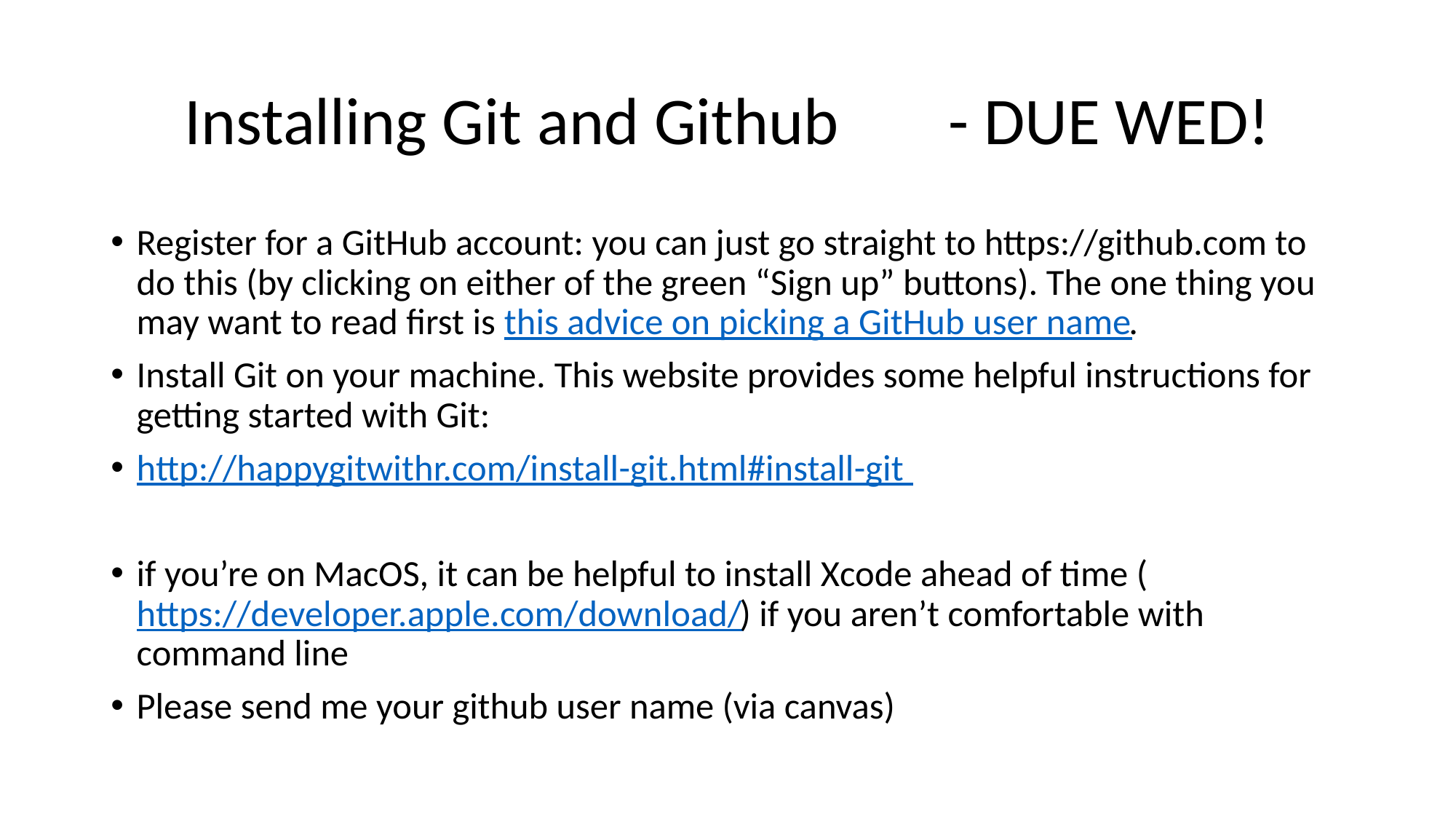

# Installing Git and Github	- DUE WED!
Register for a GitHub account: you can just go straight to https://github.com to do this (by clicking on either of the green “Sign up” buttons). The one thing you may want to read first is this advice on picking a GitHub user name.
Install Git on your machine. This website provides some helpful instructions for getting started with Git:
http://happygitwithr.com/install-git.html#install-git

if you’re on MacOS, it can be helpful to install Xcode ahead of time (https://developer.apple.com/download/) if you aren’t comfortable with command line
Please send me your github user name (via canvas)